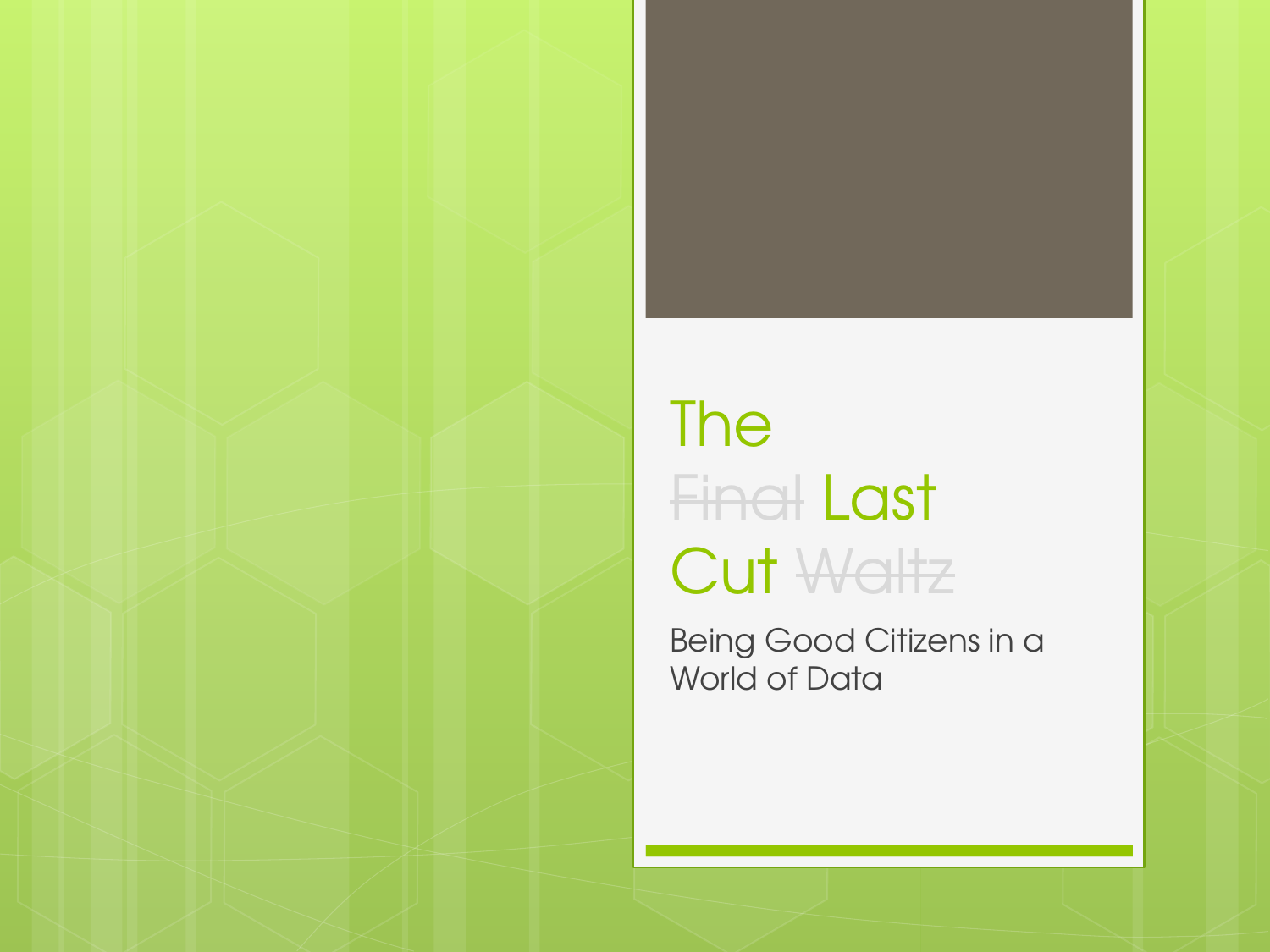

# The Final Last Cut Waltz
Being Good Citizens in a World of Data